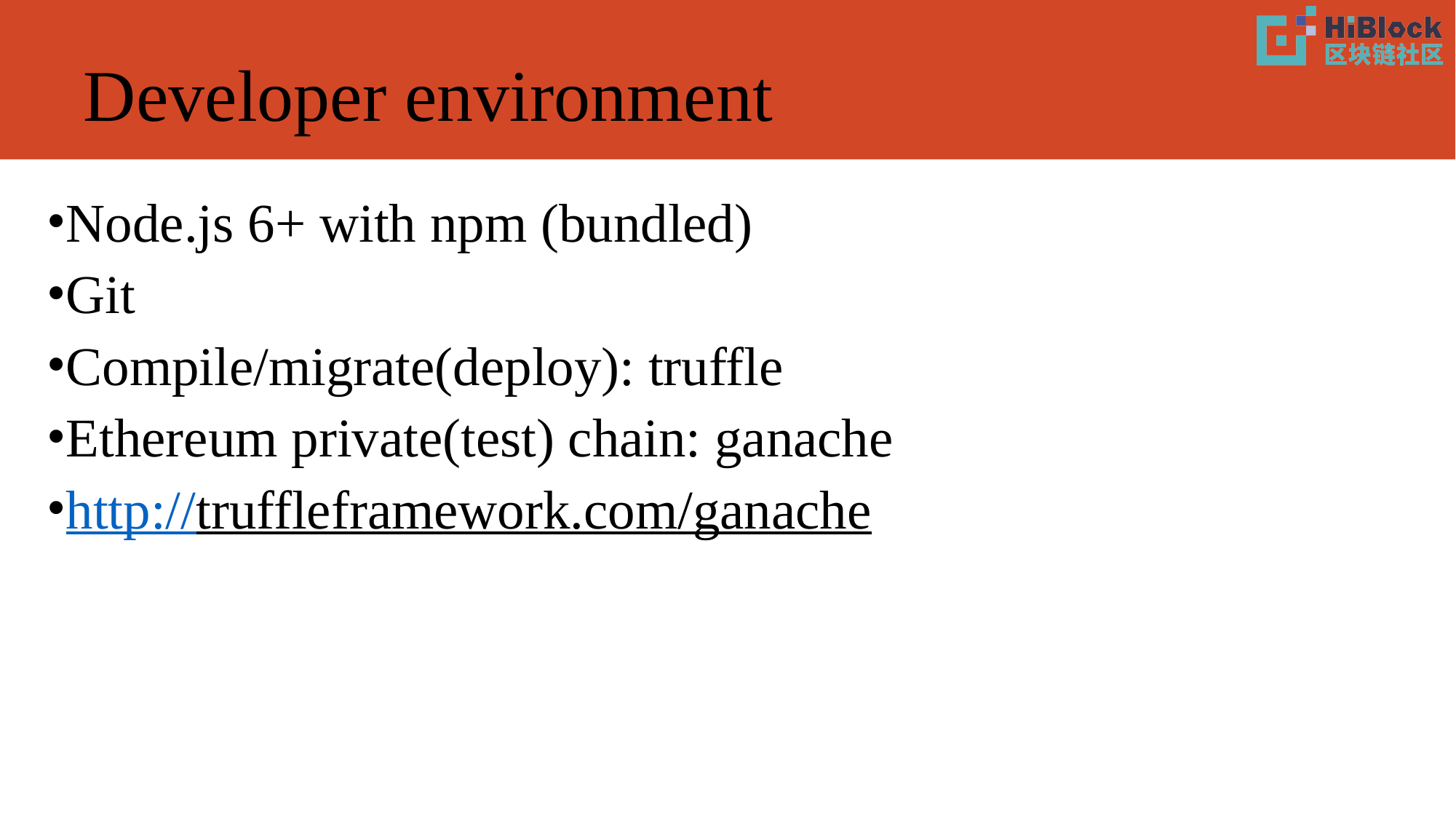

# Developer environment
Node.js 6+ with npm (bundled)
Git
Compile/migrate(deploy): truffle
Ethereum private(test) chain: ganache
http://truffleframework.com/ganache